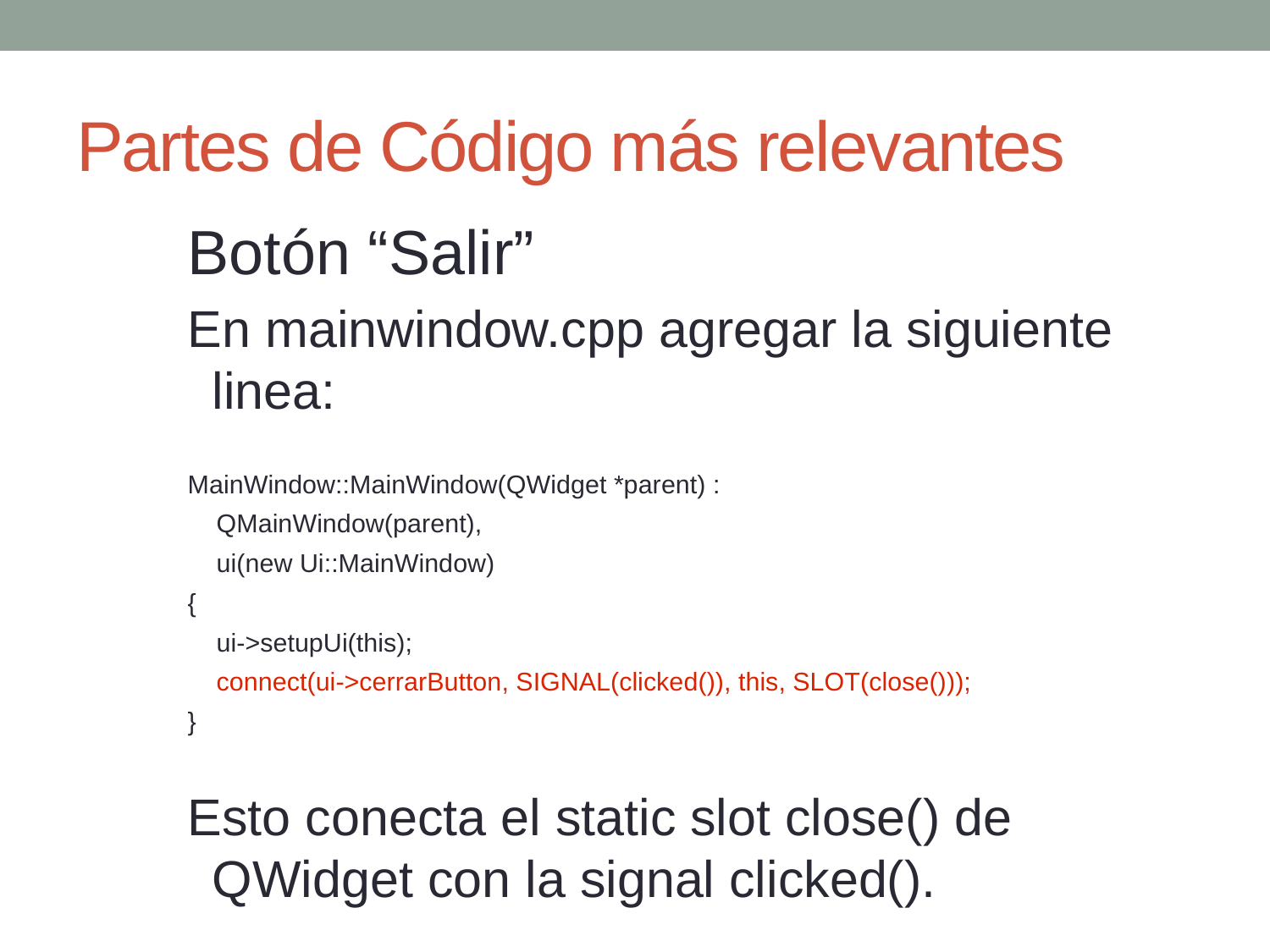

# Partes de Código más relevantes
Botón “Salir”
En mainwindow.cpp agregar la siguiente linea:

MainWindow::MainWindow(QWidget *parent) :
    QMainWindow(parent),
    ui(new Ui::MainWindow)
{
    ui->setupUi(this);
    connect(ui->cerrarButton, SIGNAL(clicked()), this, SLOT(close()));
}

Esto conecta el static slot close() de QWidget con la signal clicked().